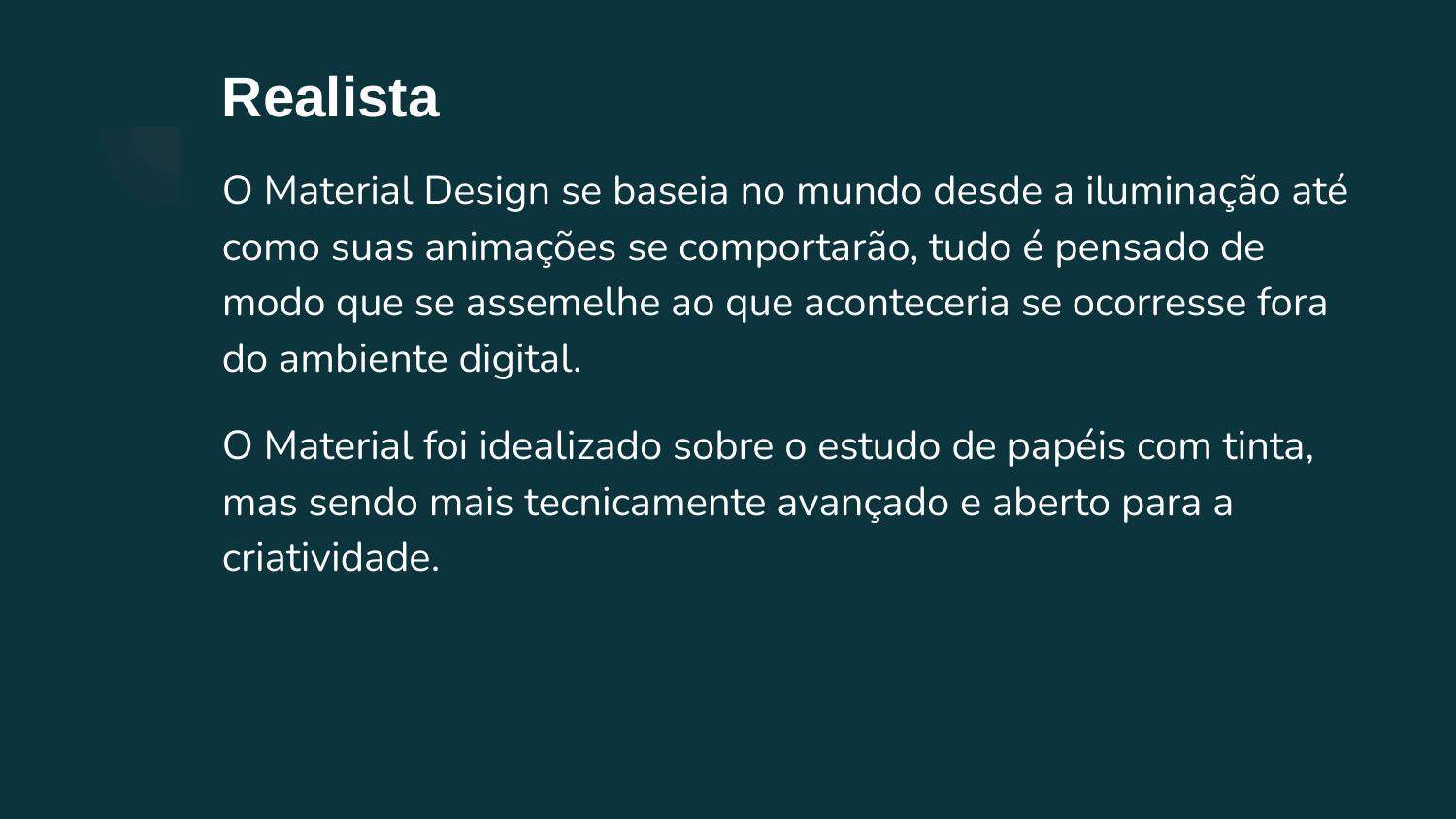

# Realista
O Material Design se baseia no mundo desde a iluminação até como suas animações se comportarão, tudo é pensado de modo que se assemelhe ao que aconteceria se ocorresse fora do ambiente digital.
O Material foi idealizado sobre o estudo de papéis com tinta, mas sendo mais tecnicamente avançado e aberto para a criatividade.